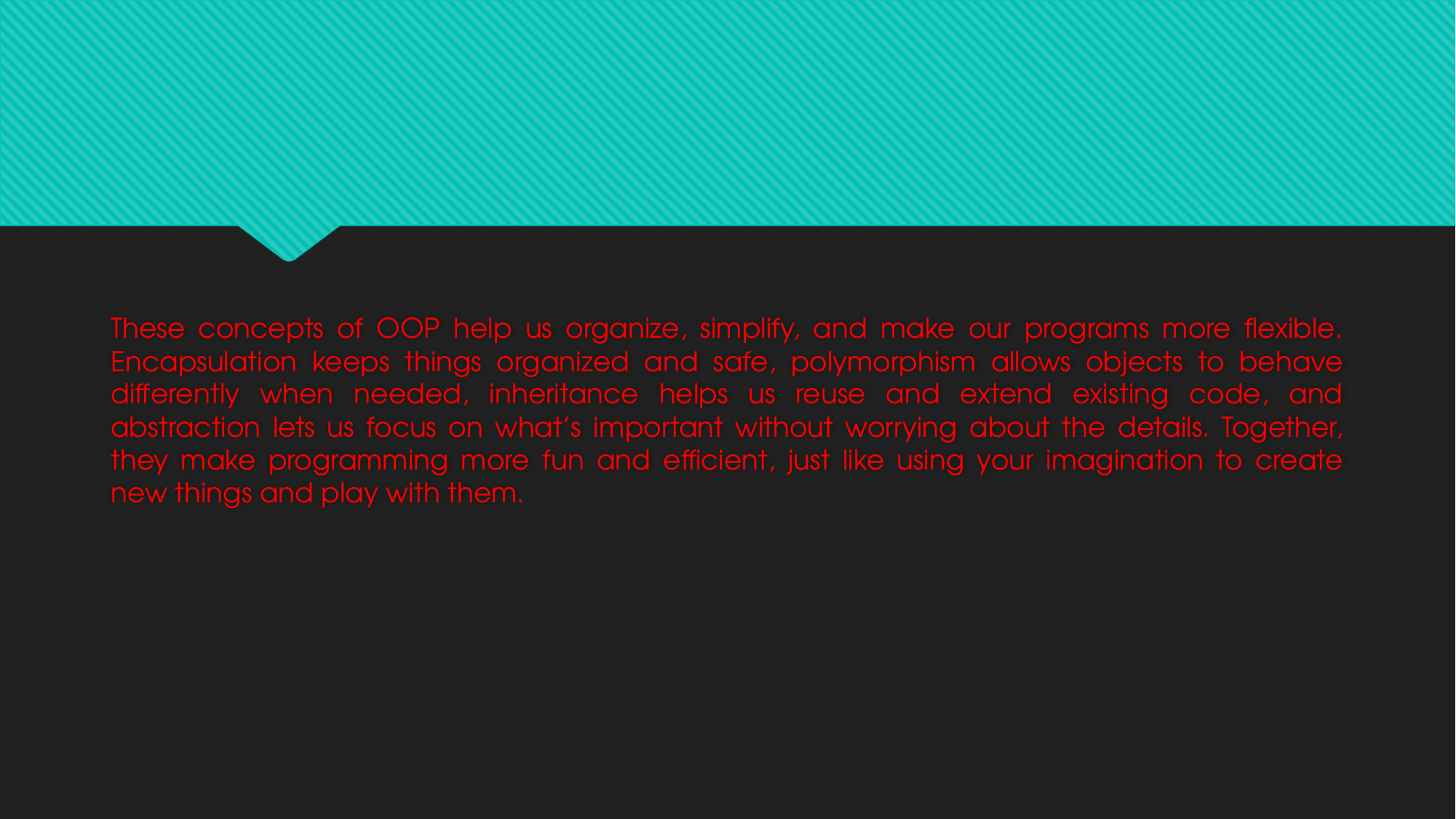

These concepts of OOP help us organize, simplify, and make our programs more flexible. Encapsulation keeps things organized and safe, polymorphism allows objects to behave differently when needed, inheritance helps us reuse and extend existing code, and abstraction lets us focus on what’s important without worrying about the details. Together, they make programming more fun and efficient, just like using your imagination to create new things and play with them.